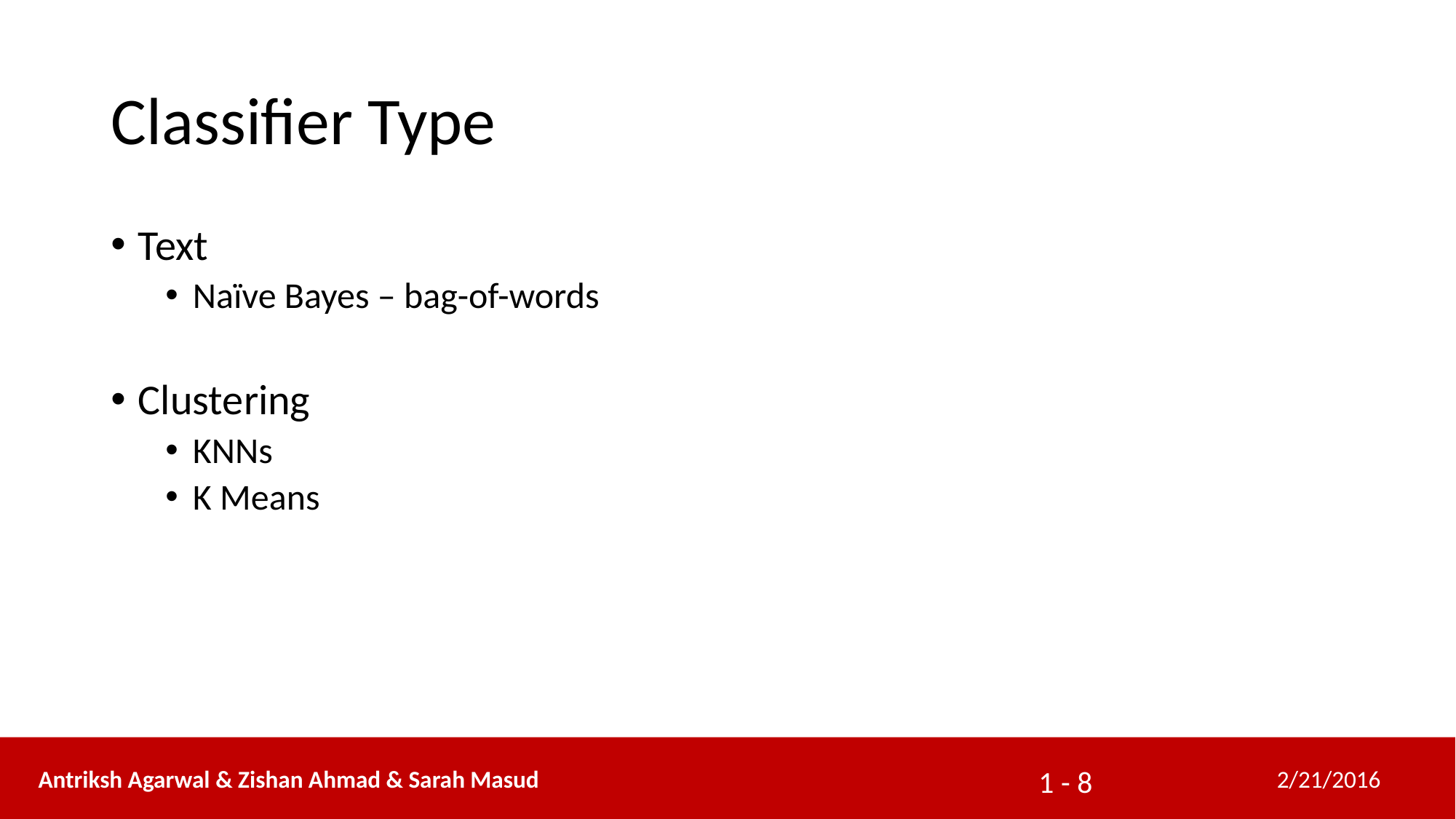

# Classifier Type
Text
Naïve Bayes – bag-of-words

Clustering
KNNs
K Means

     Antriksh Agarwal & Zishan Ahmad & Sarah Masud
2/21/2016
1 - 8